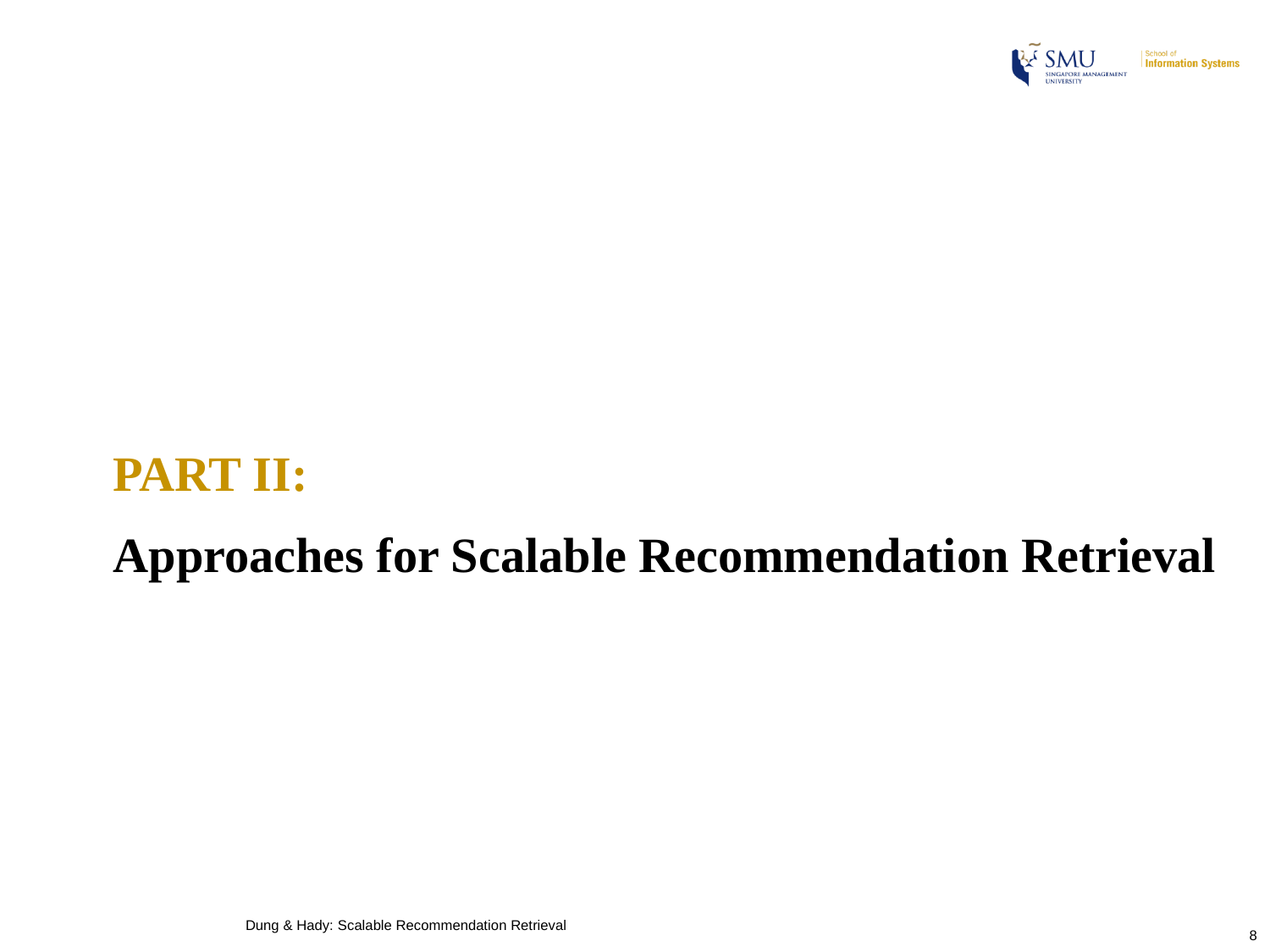

# Part II:
Approaches for Scalable Recommendation Retrieval
Dung & Hady: Scalable Recommendation Retrieval
8